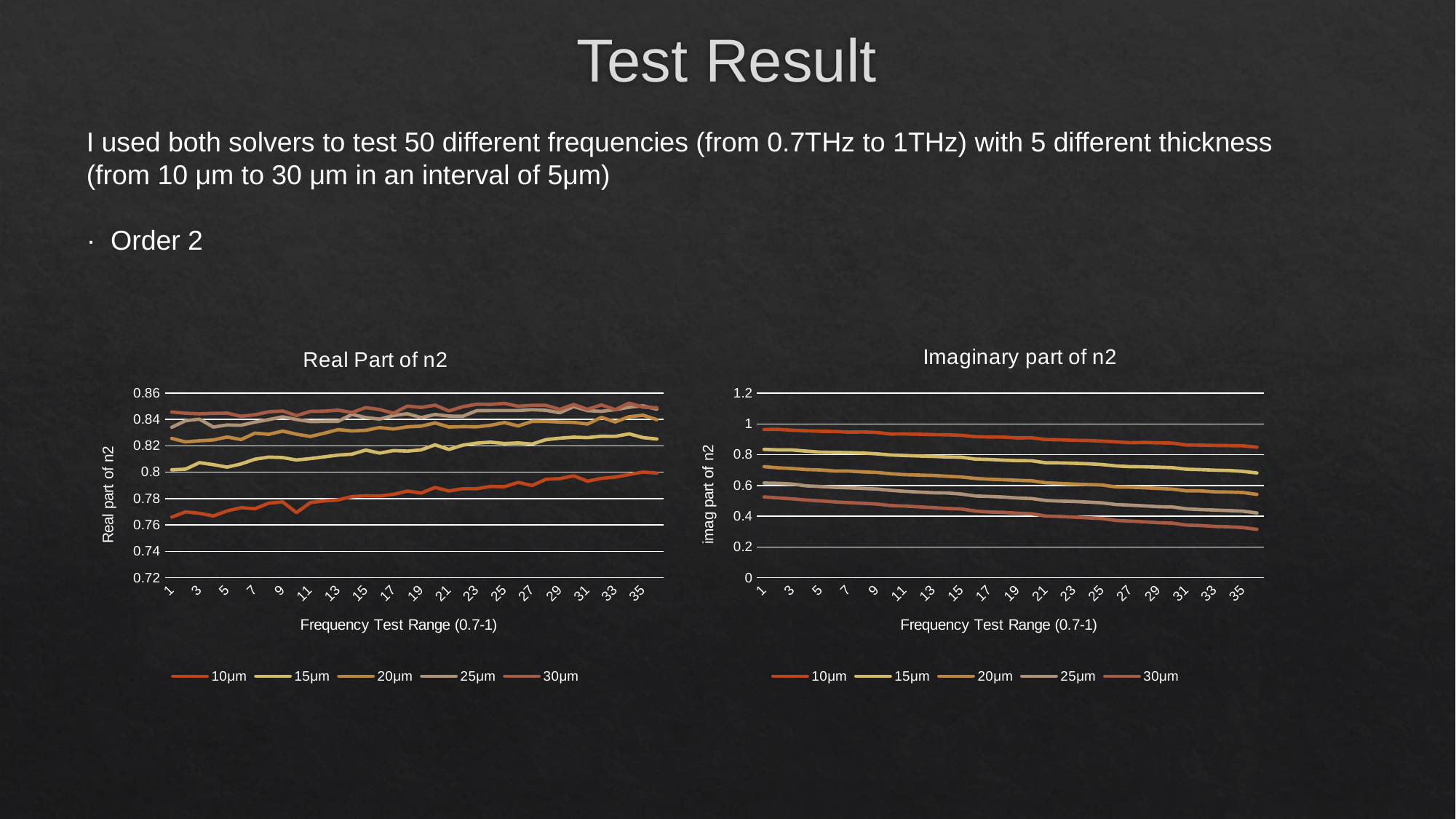

# Test Result
I used both solvers to test 50 different frequencies (from 0.7THz to 1THz) with 5 different thickness (from 10 μm to 30 μm in an interval of 5μm)

·  Order 2

### Chart: Real Part of n2

| Category | 10μm | 15μm | 20μm | 25μm | 30μm |
|---|---|---|---|---|---|

### Chart: Imaginary part of n2

| Category | 10μm | 15μm | 20μm | 25μm | 30μm |
|---|---|---|---|---|---|